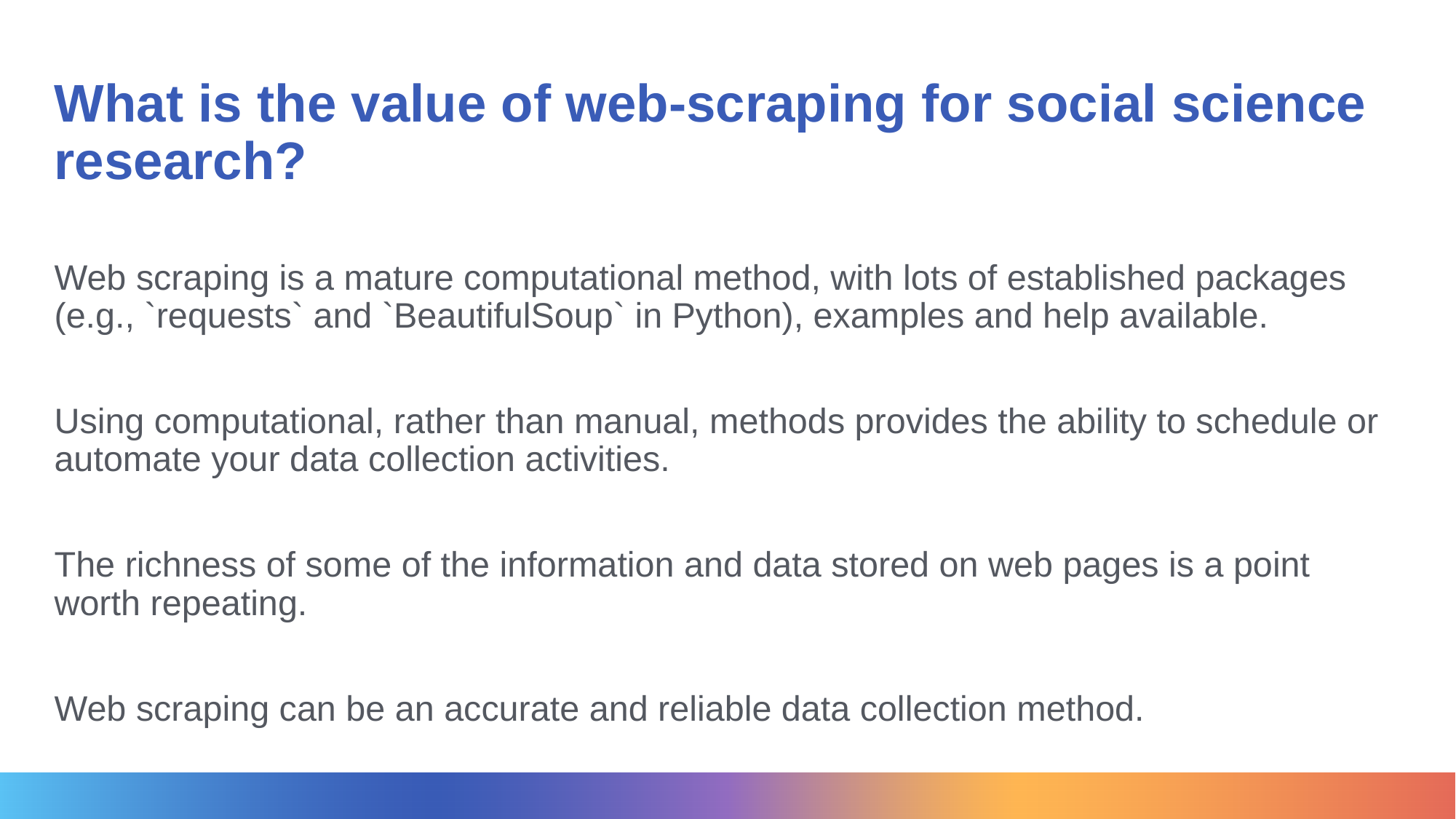

# What is the value of web-scraping for social science research?
Web scraping is a mature computational method, with lots of established packages (e.g., `requests` and `BeautifulSoup` in Python), examples and help available.

Using computational, rather than manual, methods provides the ability to schedule or automate your data collection activities.

The richness of some of the information and data stored on web pages is a point worth repeating.

Web scraping can be an accurate and reliable data collection method.